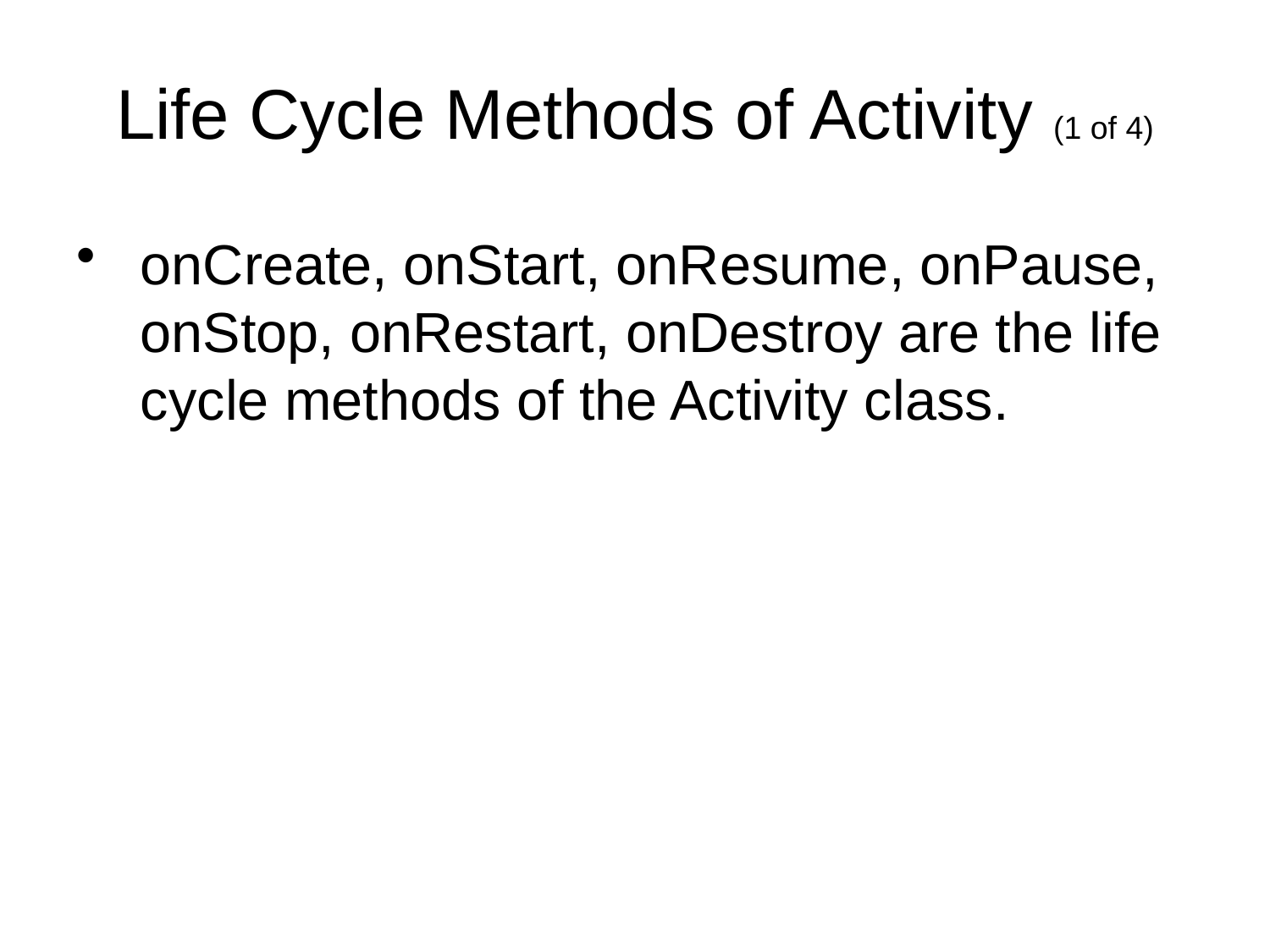

# Life Cycle Methods of Activity (1 of 4)
onCreate, onStart, onResume, onPause, onStop, onRestart, onDestroy are the life cycle methods of the Activity class.